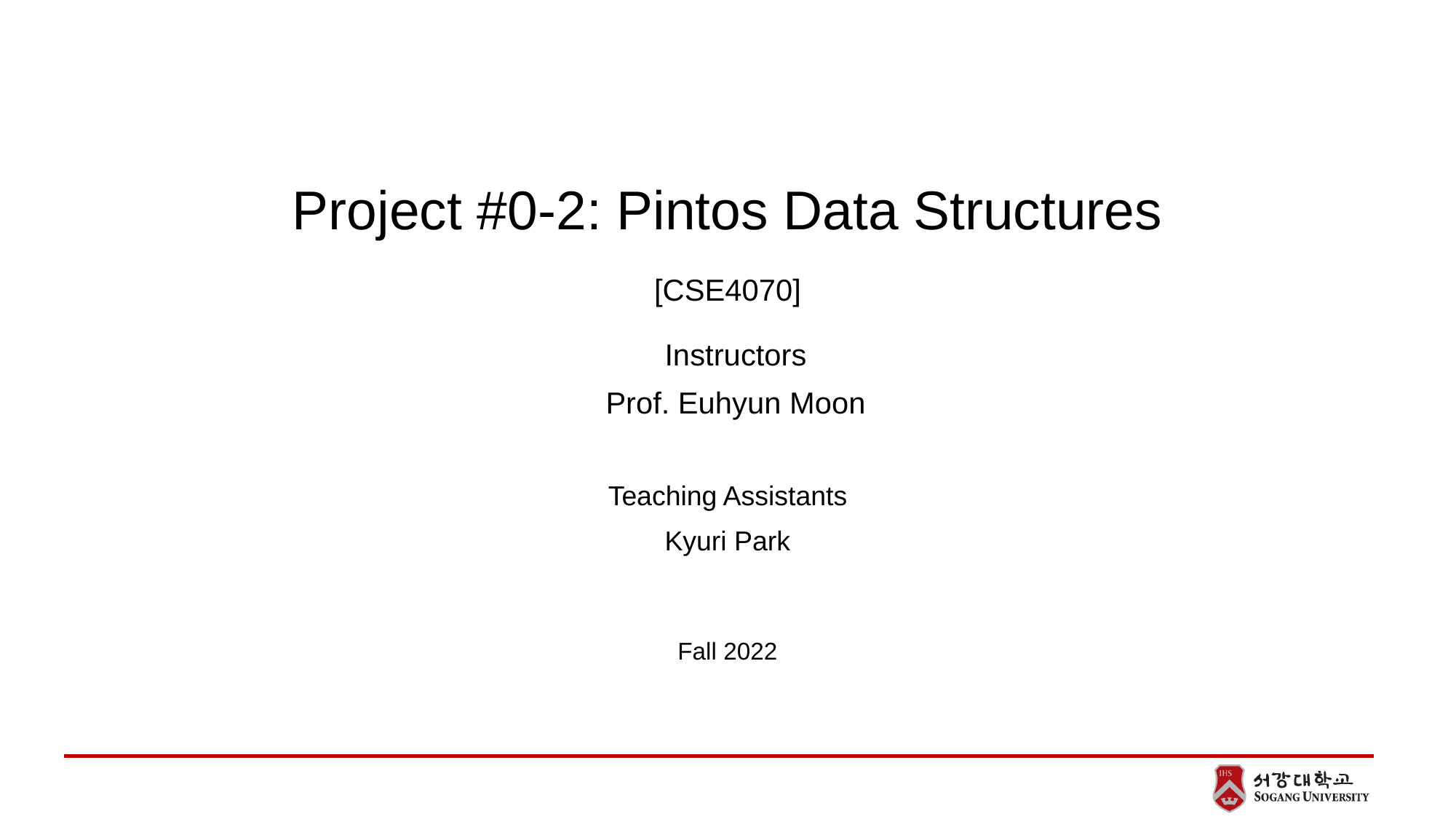

# Project #0-2: Pintos Data Structures
[CSE4070]
Instructors
Prof. Euhyun Moon
Teaching Assistants
Kyuri Park
Fall 2022